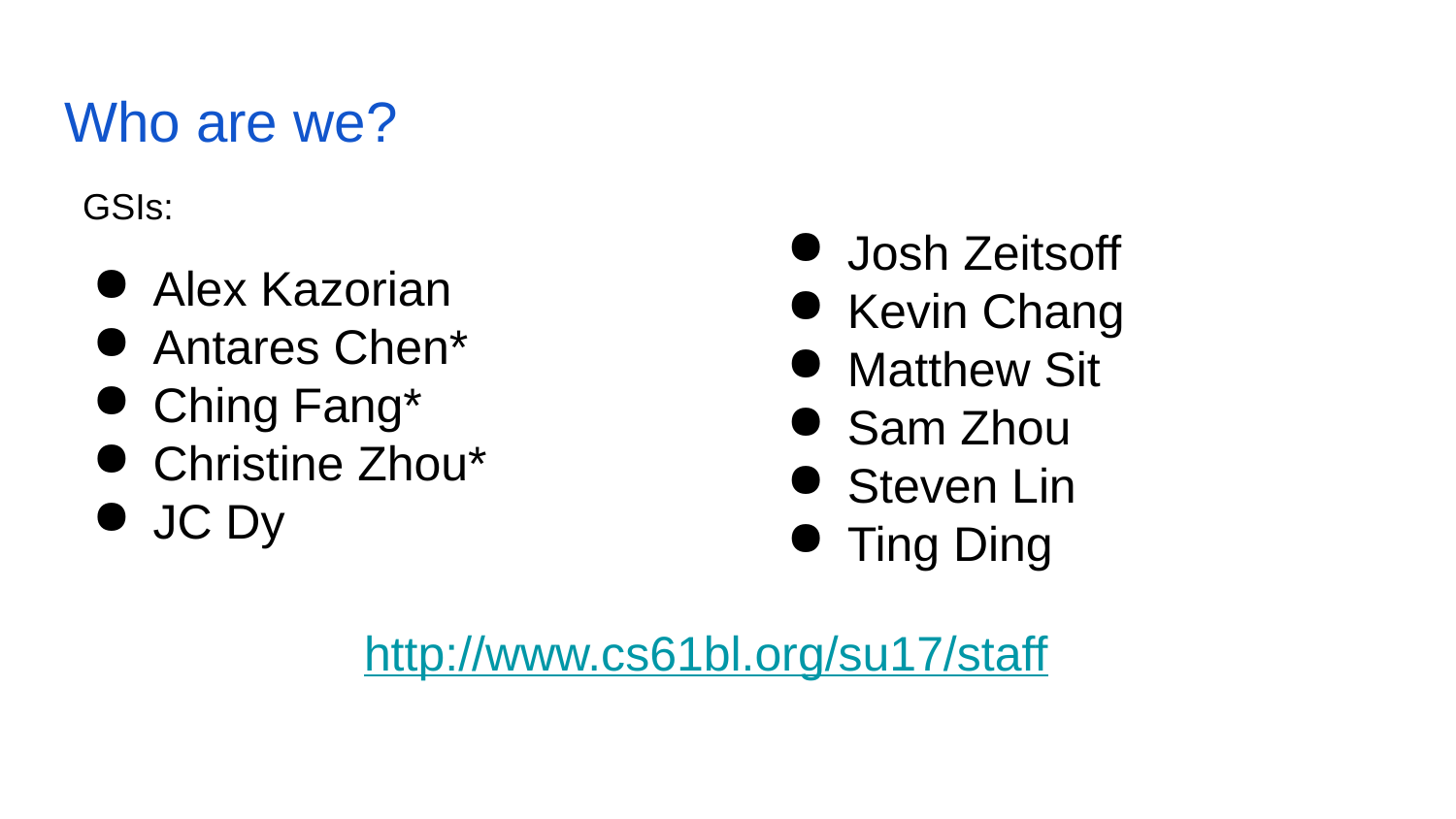

# Who are we?
GSIs:

Josh Zeitsoff
Kevin Chang
Matthew Sit
Sam Zhou
Steven Lin
Ting Ding
Alex Kazorian
Antares Chen*
Ching Fang*
Christine Zhou*
JC Dy

http://www.cs61bl.org/su17/staff